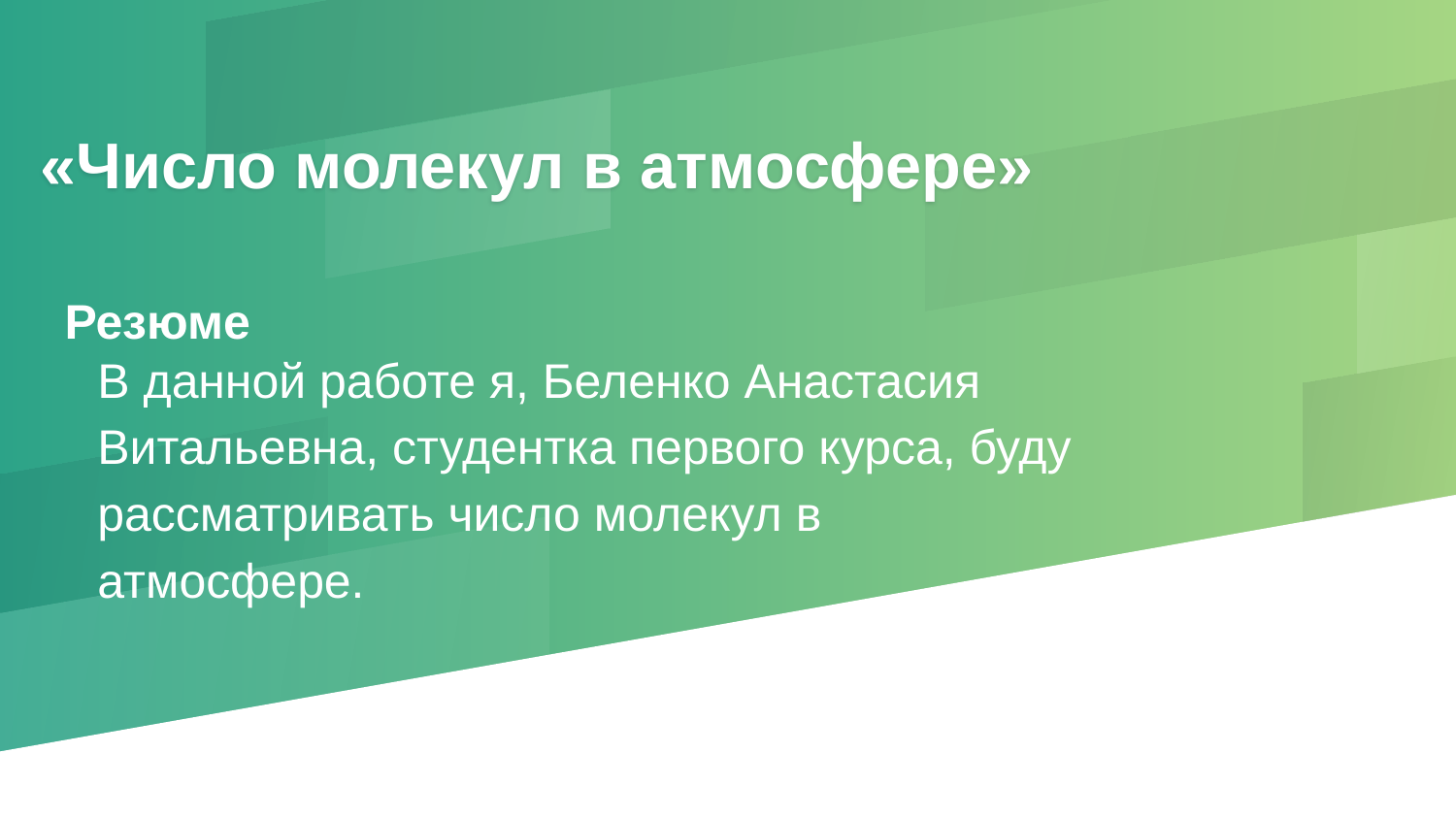

# «Число молекул в атмосфере»
Резюме
В данной работе я, Беленко Анастасия Витальевна, студентка первого курса, буду рассматривать число молекул в атмосфере.
2